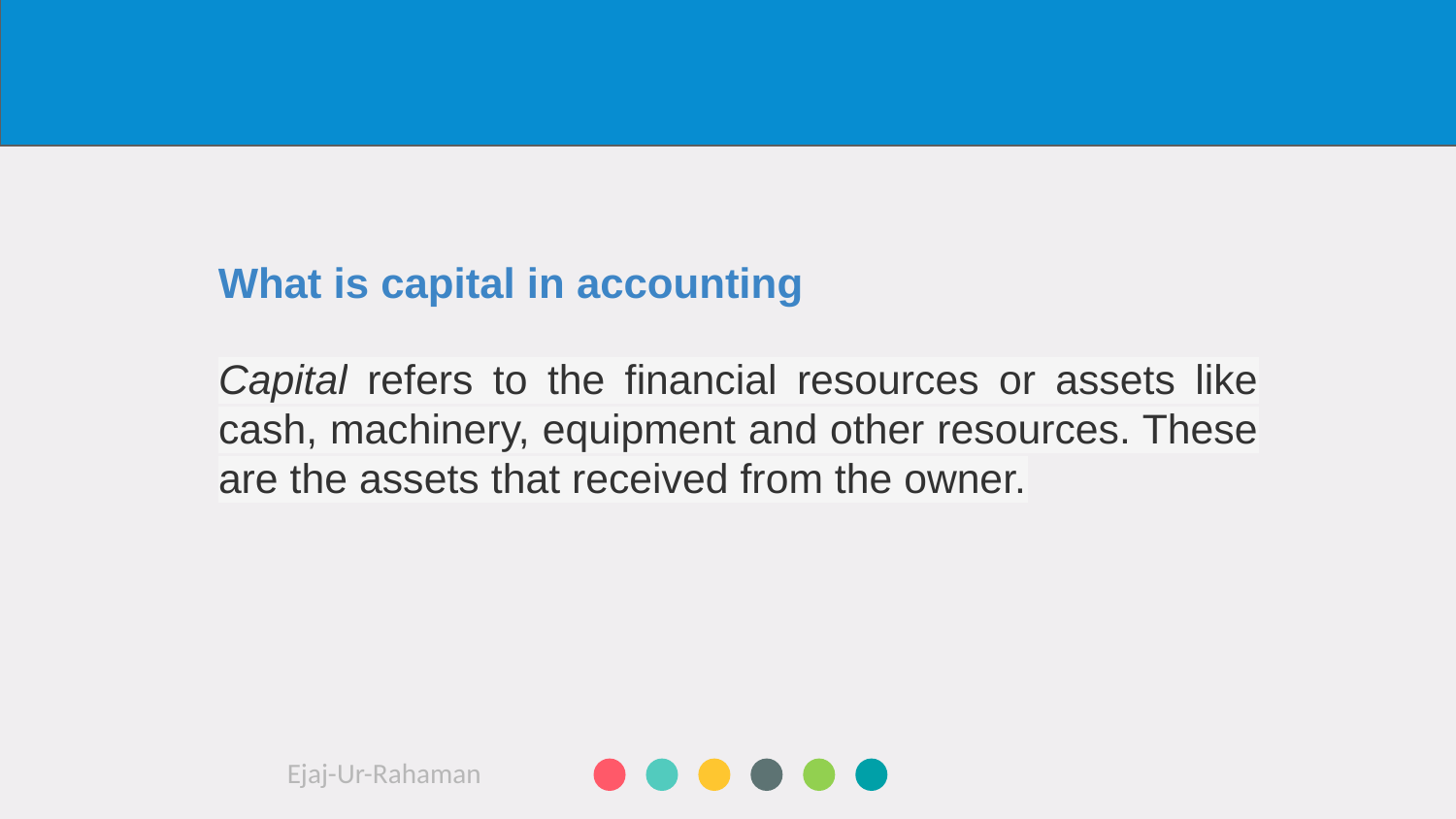

What is capital in accounting
Capital refers to the financial resources or assets like cash, machinery, equipment and other resources. These are the assets that received from the owner.
Ejaj-Ur-Rahaman